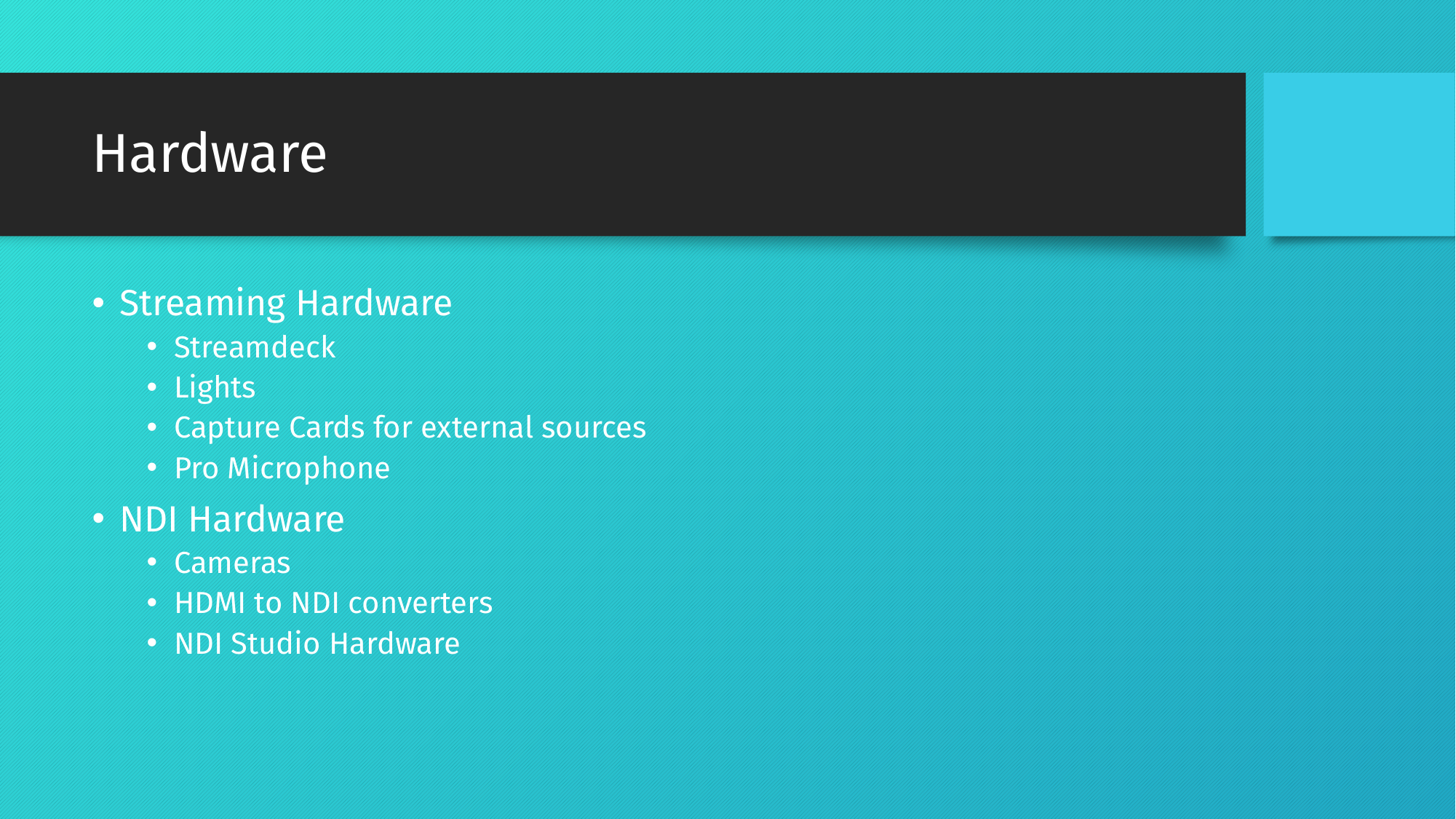

# Hardware
Streaming Hardware
Streamdeck
Lights
Capture Cards for external sources
Pro Microphone
NDI Hardware
Cameras
HDMI to NDI converters
NDI Studio Hardware